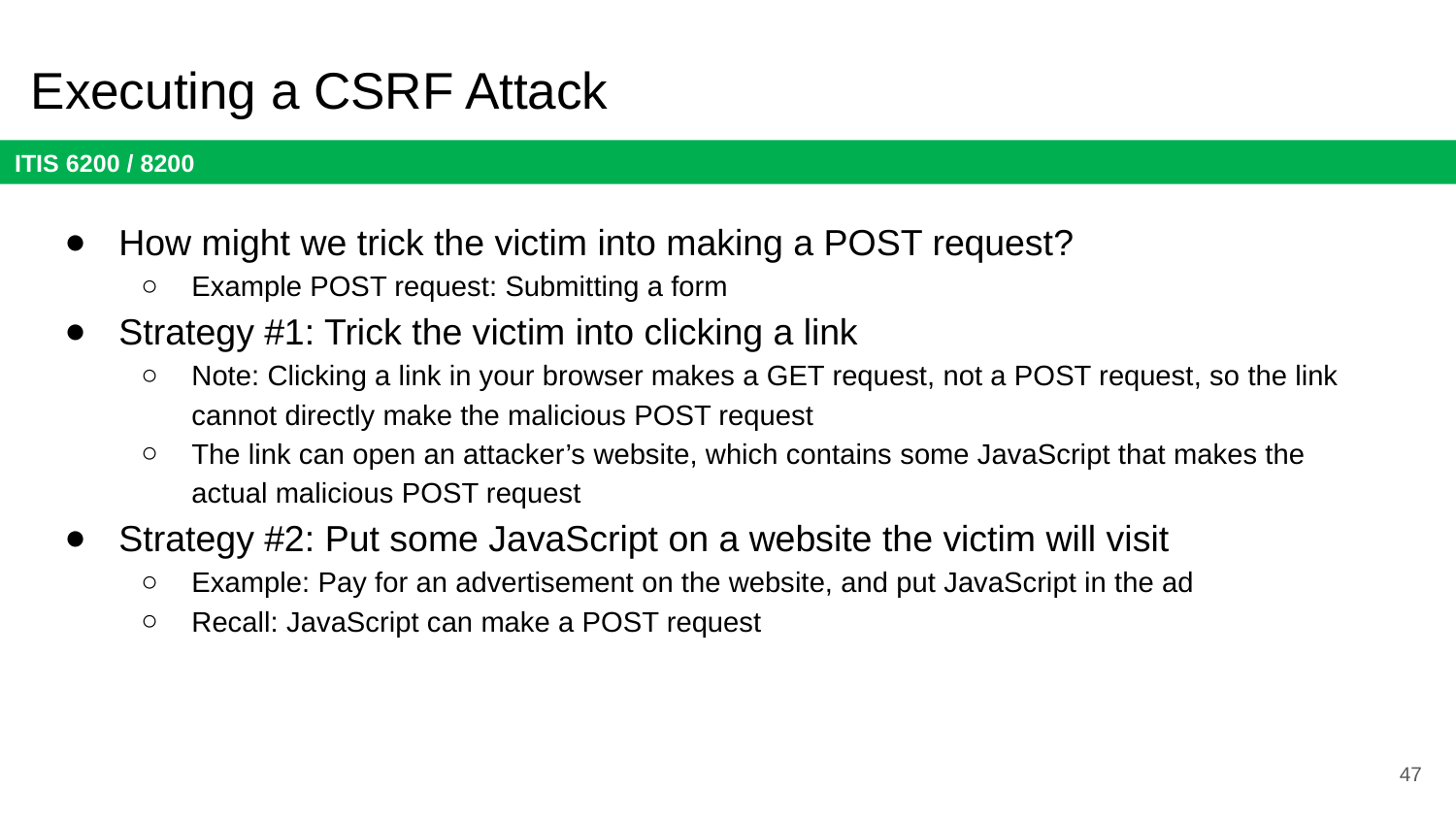

# Executing a CSRF Attack
How might we trick the victim into making a POST request?
Example POST request: Submitting a form
Strategy #1: Trick the victim into clicking a link
Note: Clicking a link in your browser makes a GET request, not a POST request, so the link cannot directly make the malicious POST request
The link can open an attacker’s website, which contains some JavaScript that makes the actual malicious POST request
Strategy #2: Put some JavaScript on a website the victim will visit
Example: Pay for an advertisement on the website, and put JavaScript in the ad
Recall: JavaScript can make a POST request
47